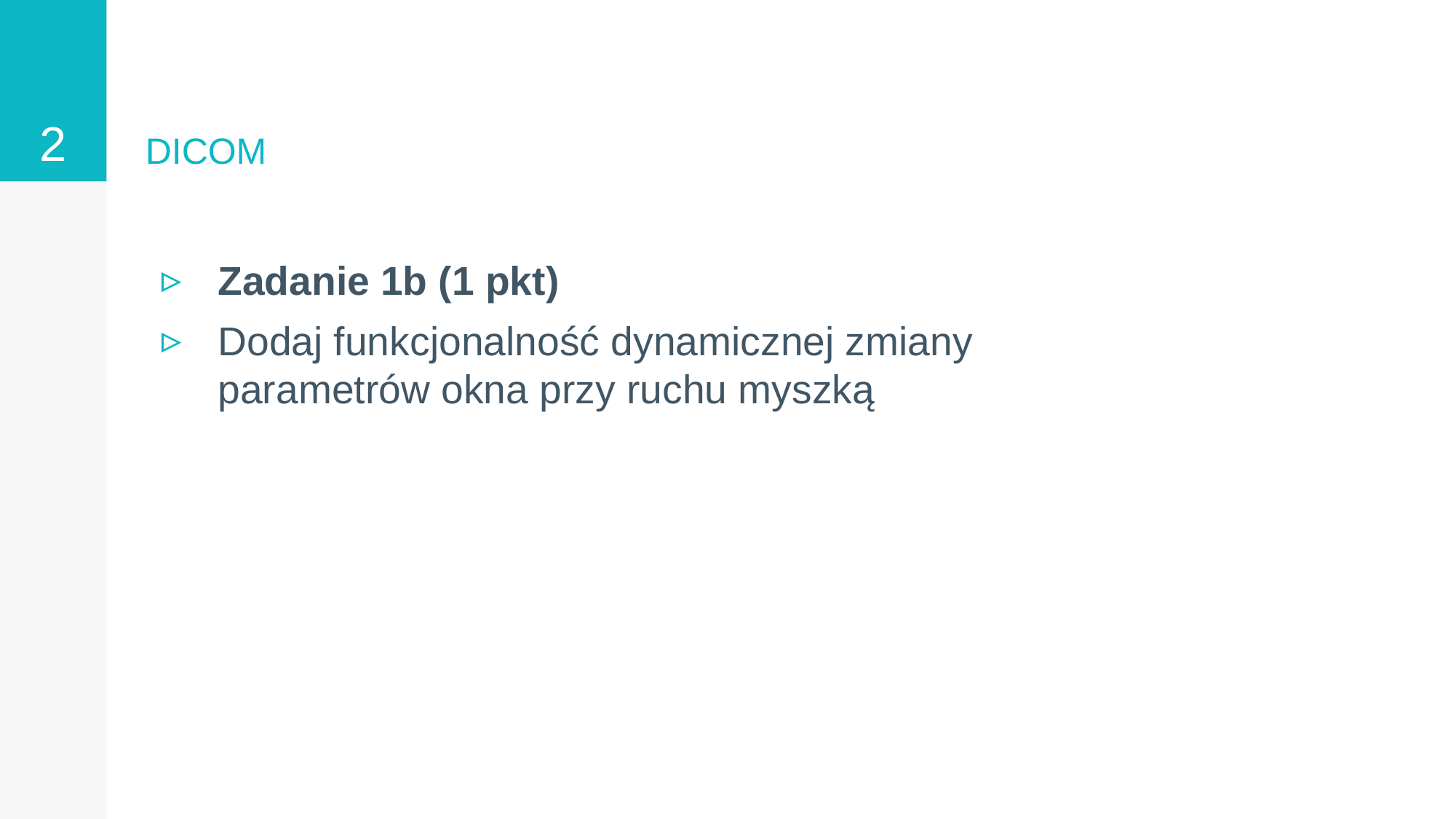

2
# DICOM
Zadanie 1b (1 pkt)
Dodaj funkcjonalność dynamicznej zmiany parametrów okna przy ruchu myszką